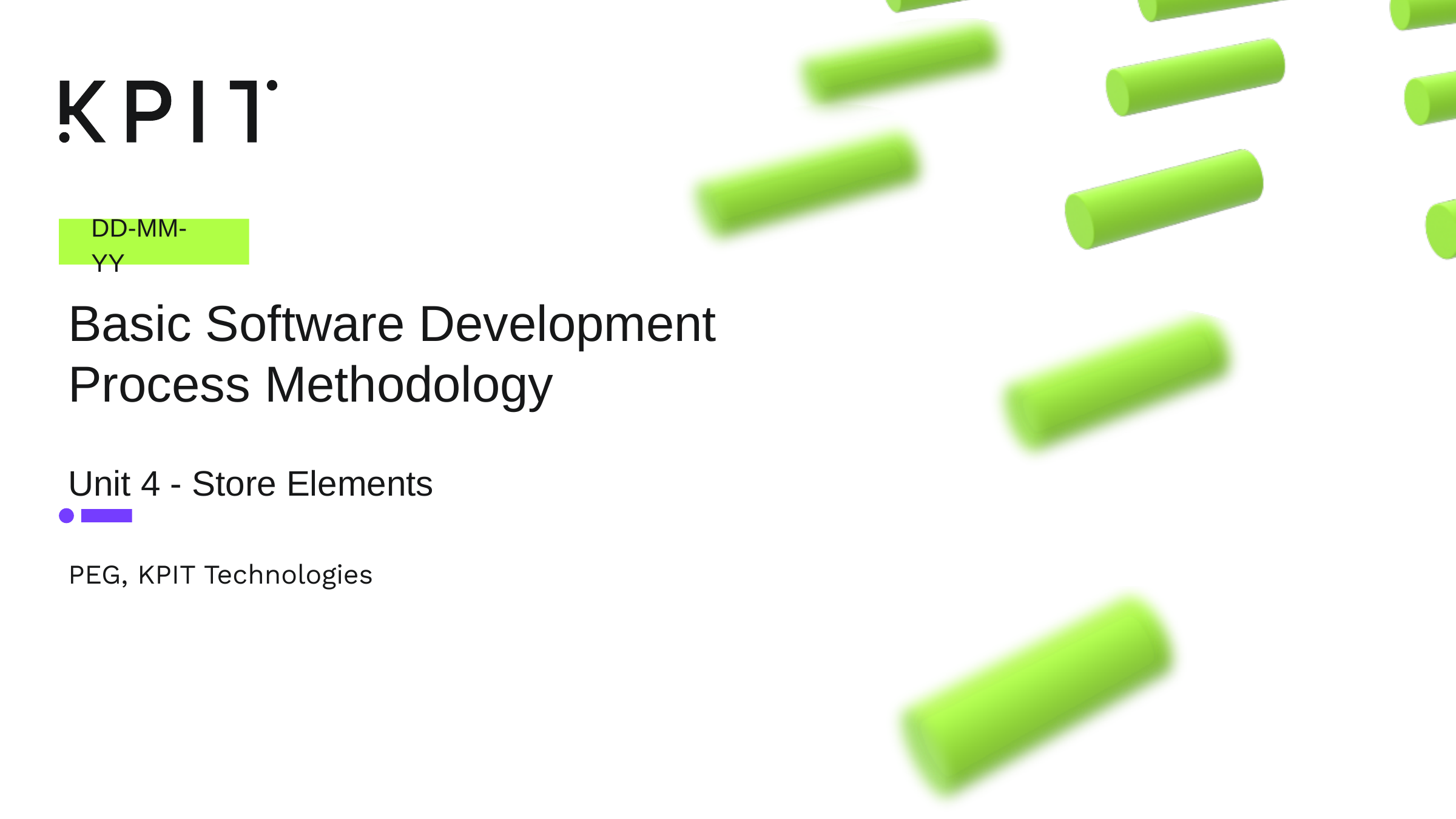

DD-MM-YY
# Basic Software Development Process Methodology Unit 4 - Store Elements
PEG, KPIT Technologies